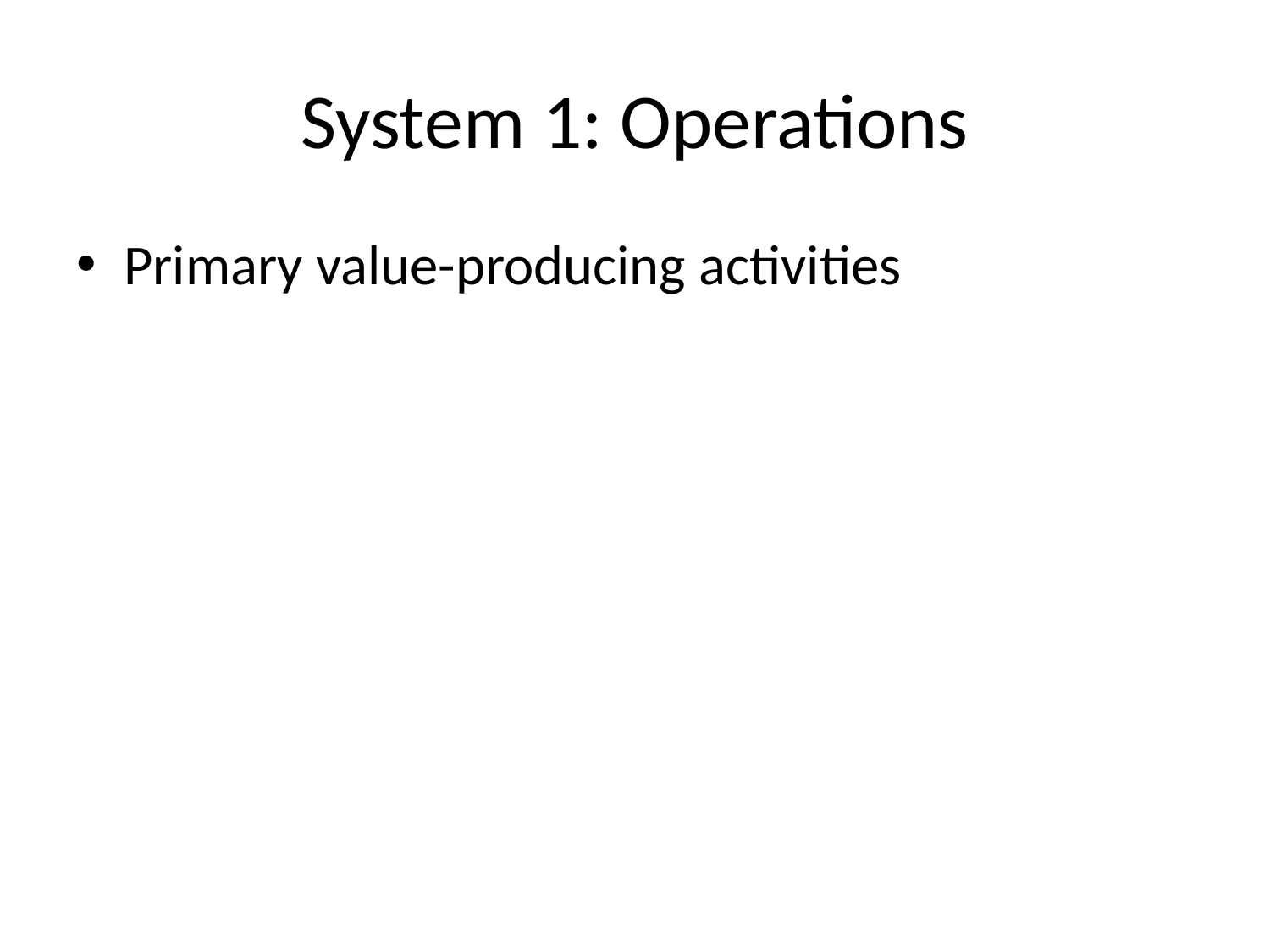

# System 1: Operations
Primary value-producing activities